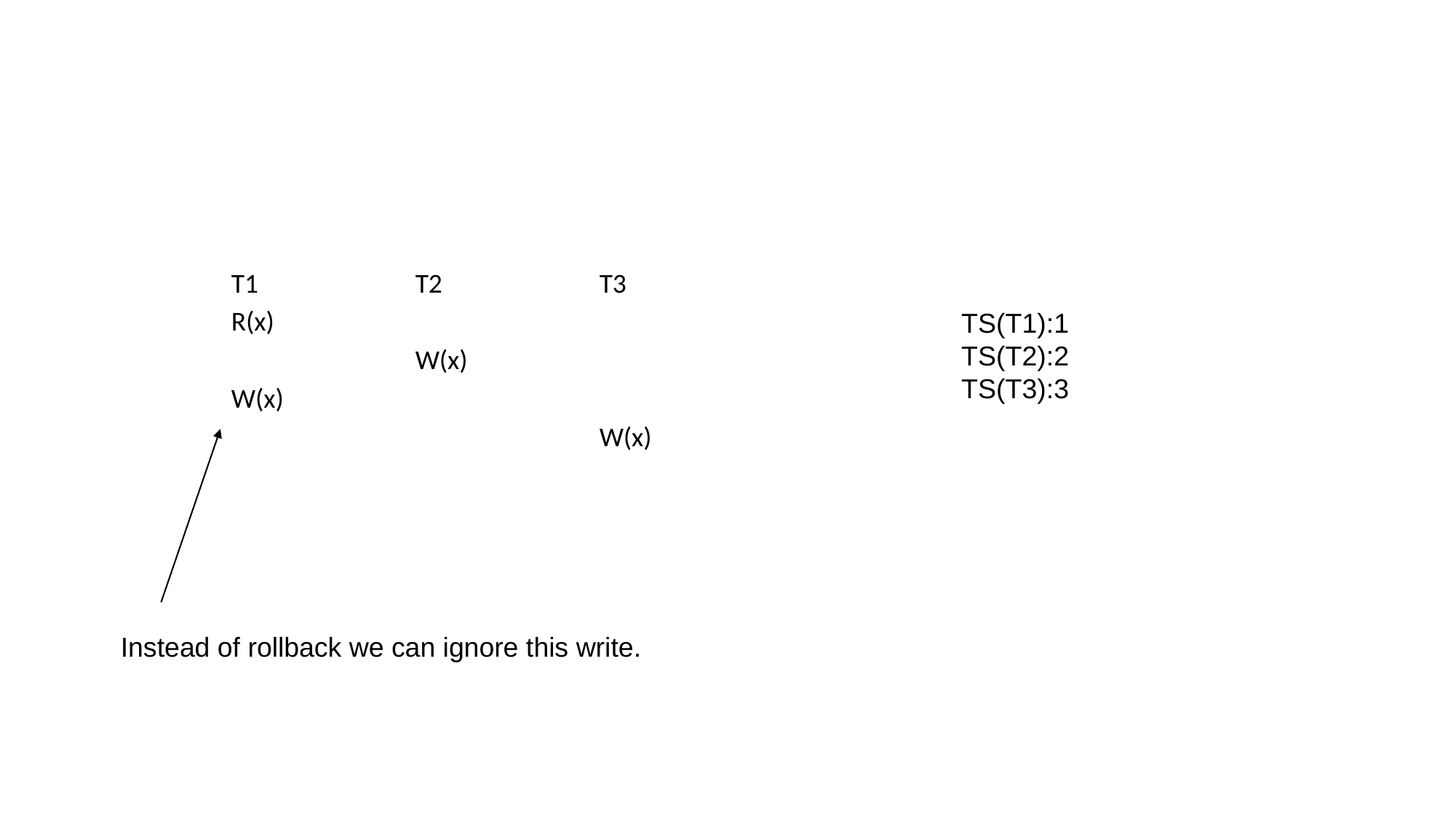

#
| T1 | T2 | T3 |
| --- | --- | --- |
| R(x) |  |  |
|  | W(x) |  |
| W(x) |  |  |
|  |  | W(x) |
|  |  |  |
TS(T1):1
TS(T2):2
TS(T3):3
Instead of rollback we can ignore this write.